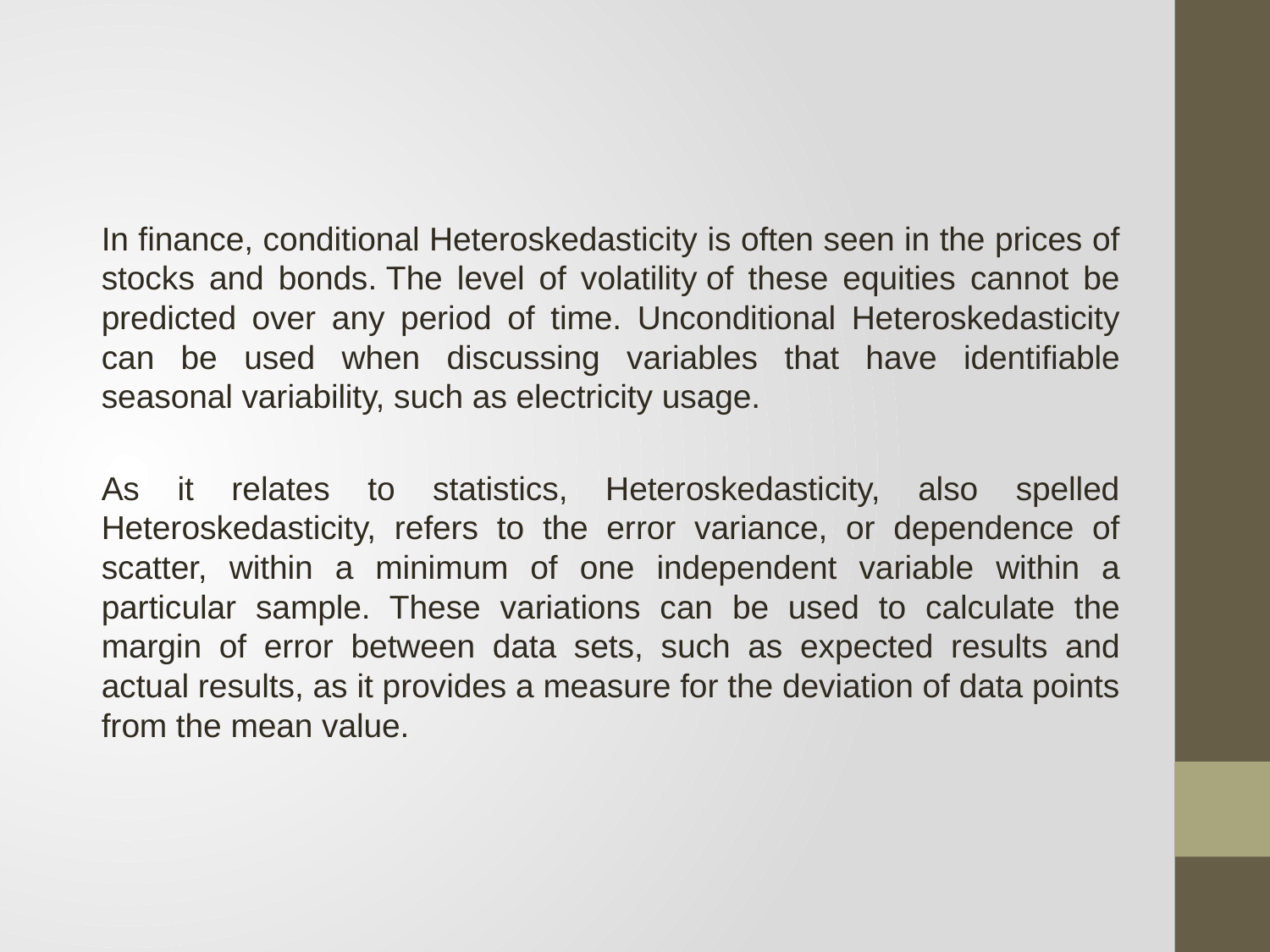

In finance, conditional Heteroskedasticity is often seen in the prices of stocks and bonds. The level of volatility of these equities cannot be predicted over any period of time. Unconditional Heteroskedasticity can be used when discussing variables that have identifiable seasonal variability, such as electricity usage.

As it relates to statistics, Heteroskedasticity, also spelled Heteroskedasticity, refers to the error variance, or dependence of scatter, within a minimum of one independent variable within a particular sample. These variations can be used to calculate the margin of error between data sets, such as expected results and actual results, as it provides a measure for the deviation of data points from the mean value.